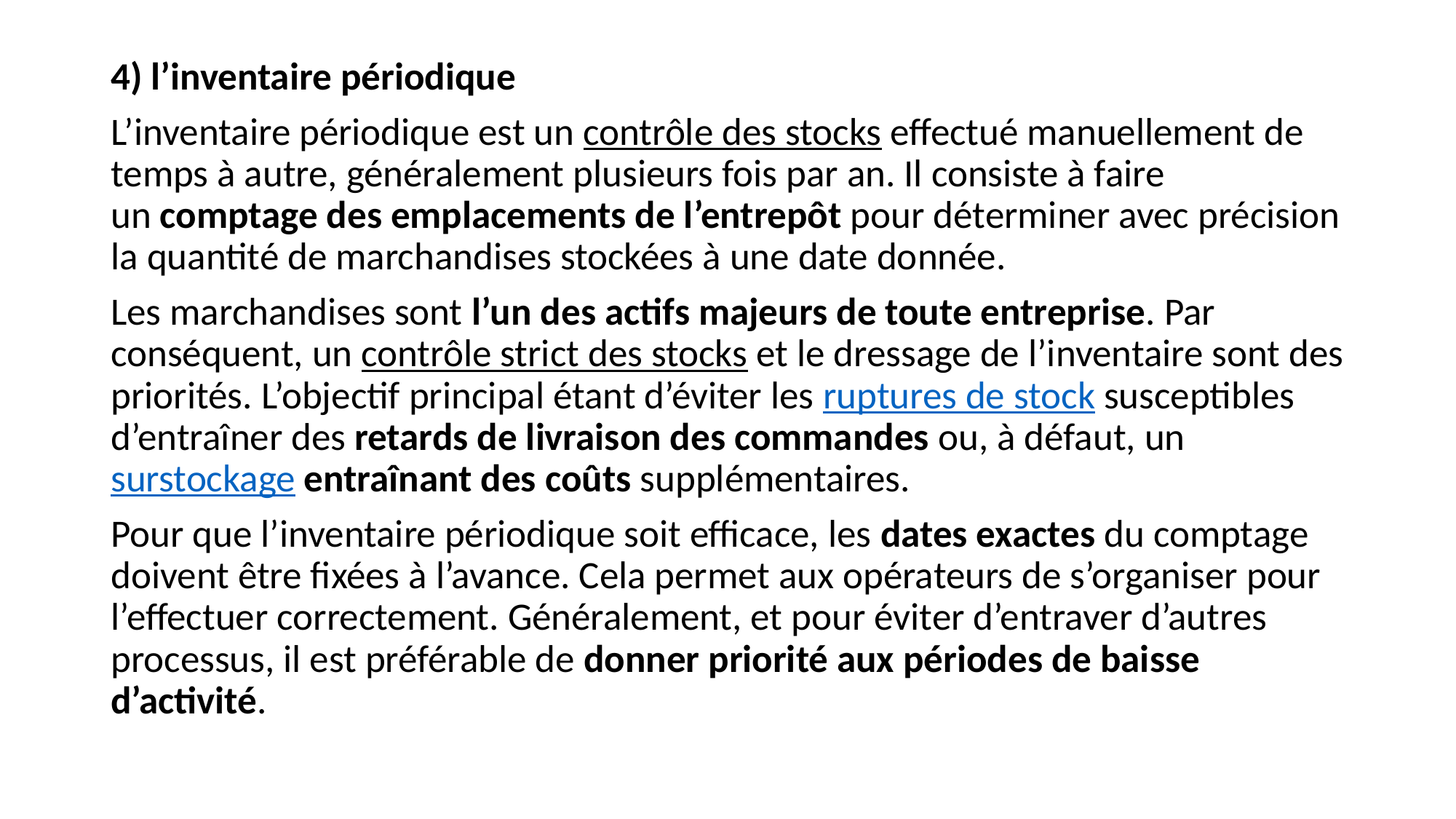

4) l’inventaire périodique
L’inventaire périodique est un contrôle des stocks effectué manuellement de temps à autre, généralement plusieurs fois par an. Il consiste à faire un comptage des emplacements de l’entrepôt pour déterminer avec précision la quantité de marchandises stockées à une date donnée.
Les marchandises sont l’un des actifs majeurs de toute entreprise. Par conséquent, un contrôle strict des stocks et le dressage de l’inventaire sont des priorités. L’objectif principal étant d’éviter les ruptures de stock susceptibles d’entraîner des retards de livraison des commandes ou, à défaut, un surstockage entraînant des coûts supplémentaires.
Pour que l’inventaire périodique soit efficace, les dates exactes du comptage doivent être fixées à l’avance. Cela permet aux opérateurs de s’organiser pour l’effectuer correctement. Généralement, et pour éviter d’entraver d’autres processus, il est préférable de donner priorité aux périodes de baisse d’activité.